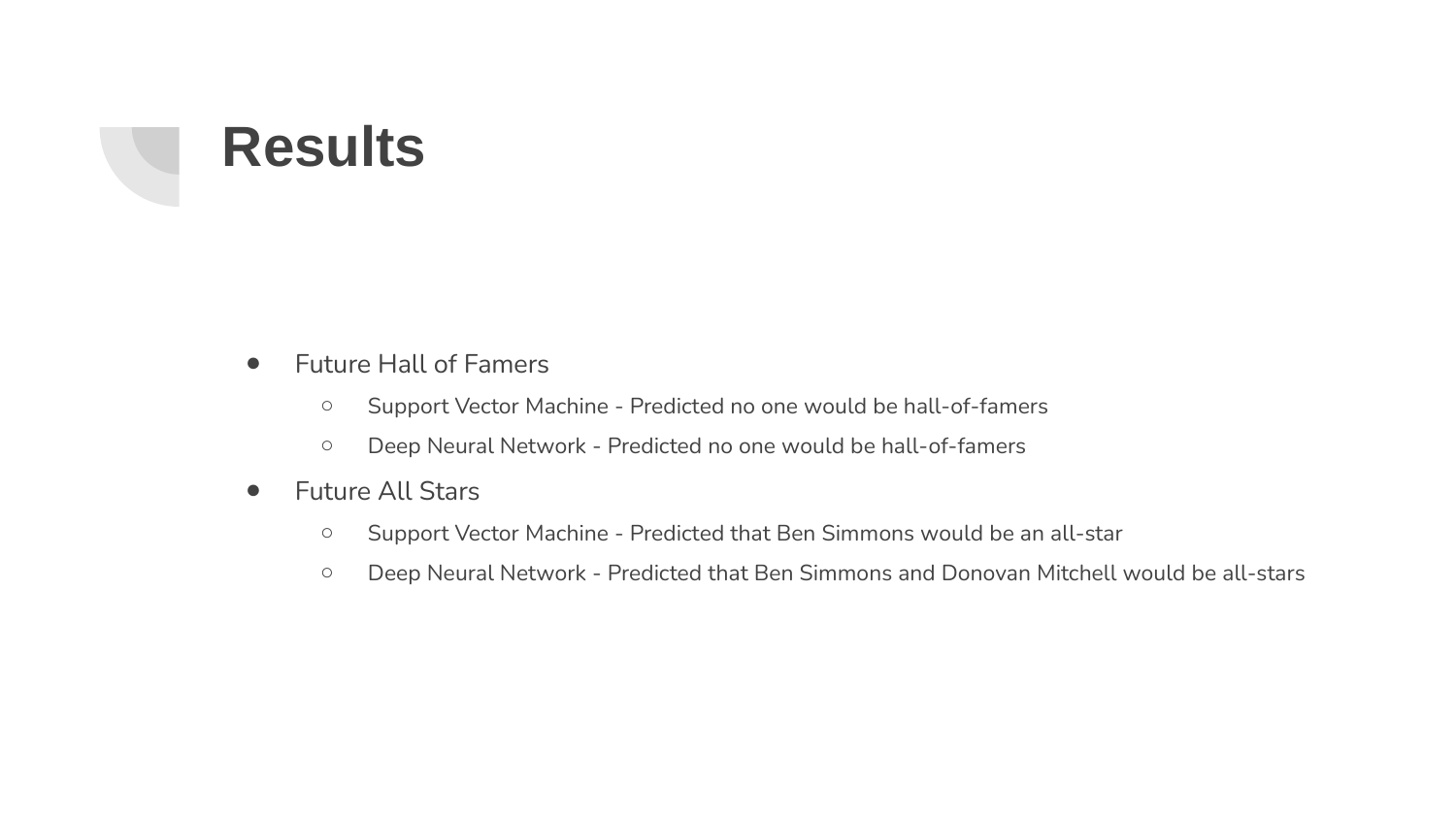

# Results
Future Hall of Famers
Support Vector Machine - Predicted no one would be hall-of-famers
Deep Neural Network - Predicted no one would be hall-of-famers
Future All Stars
Support Vector Machine - Predicted that Ben Simmons would be an all-star
Deep Neural Network - Predicted that Ben Simmons and Donovan Mitchell would be all-stars